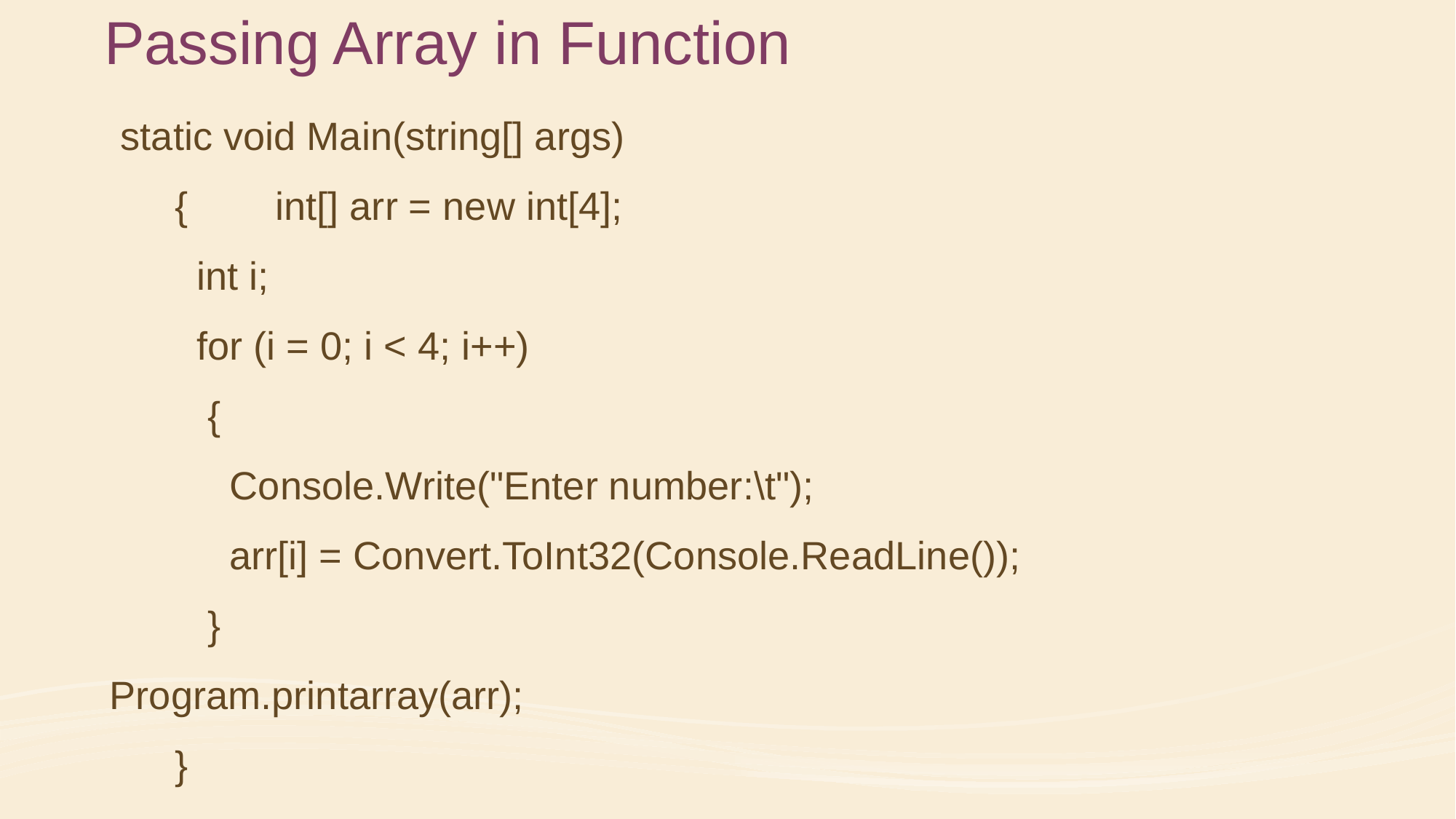

# Passing Array in Function
 static void Main(string[] args)
      {        int[] arr = new int[4];
        int i;
        for (i = 0; i < 4; i++)
         {
           Console.Write("Enter number:\t");
           arr[i] = Convert.ToInt32(Console.ReadLine());
         }
Program.printarray(arr);
      }